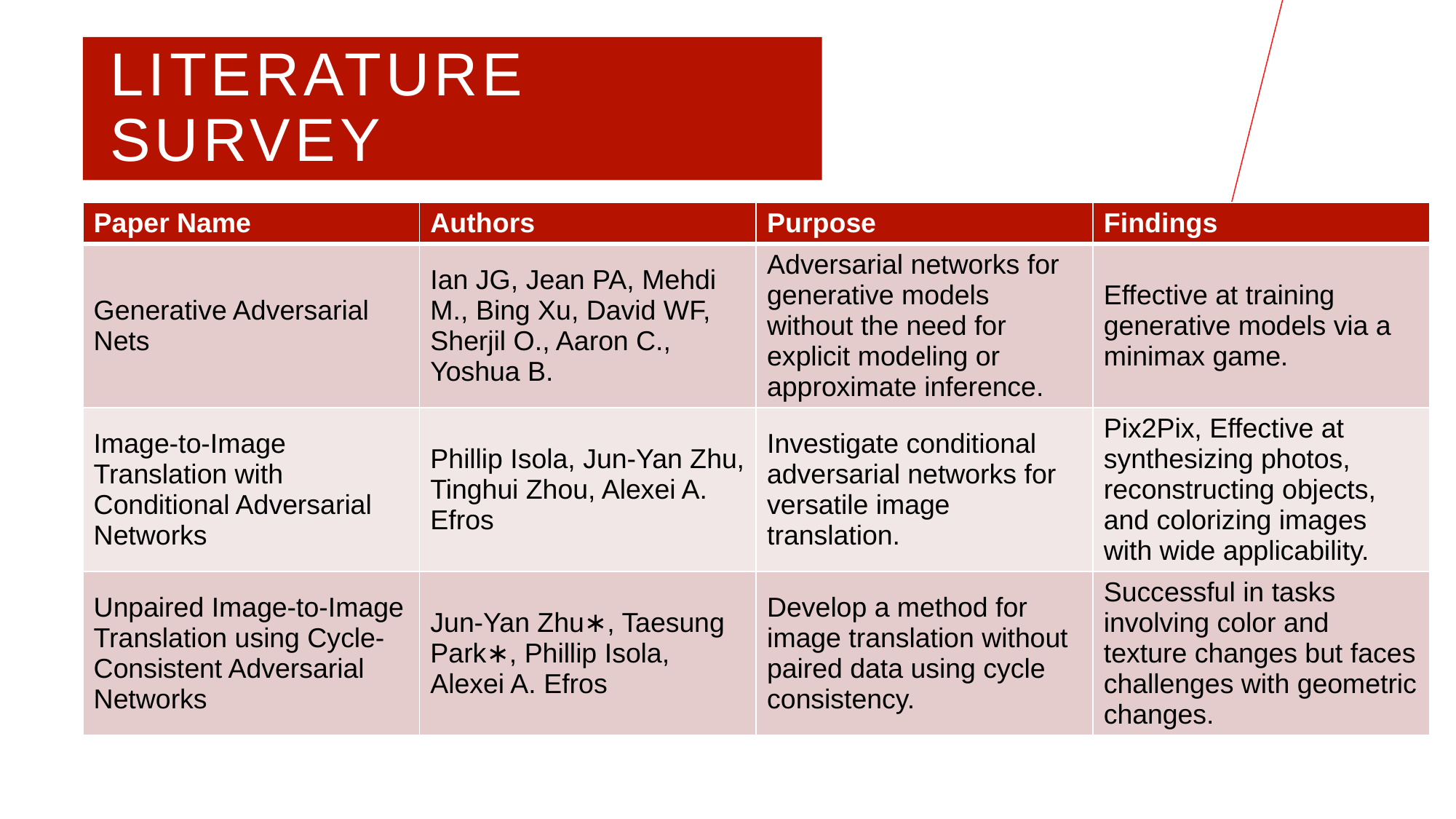

# Literature Survey
| Paper Name | Authors | Purpose | Findings |
| --- | --- | --- | --- |
| Generative Adversarial Nets | Ian JG, Jean PA, Mehdi M., Bing Xu, David WF, Sherjil O., Aaron C., Yoshua B. | Adversarial networks for generative models without the need for explicit modeling or approximate inference. | Effective at training generative models via a minimax game. |
| Image-to-Image Translation with Conditional Adversarial Networks | Phillip Isola, Jun-Yan Zhu, Tinghui Zhou, Alexei A. Efros | Investigate conditional adversarial networks for versatile image translation. | Pix2Pix, Effective at synthesizing photos, reconstructing objects, and colorizing images with wide applicability. |
| Unpaired Image-to-Image Translation using Cycle-Consistent Adversarial Networks | Jun-Yan Zhu∗, Taesung Park∗, Phillip Isola, Alexei A. Efros | Develop a method for image translation without paired data using cycle consistency. | Successful in tasks involving color and texture changes but faces challenges with geometric changes. |